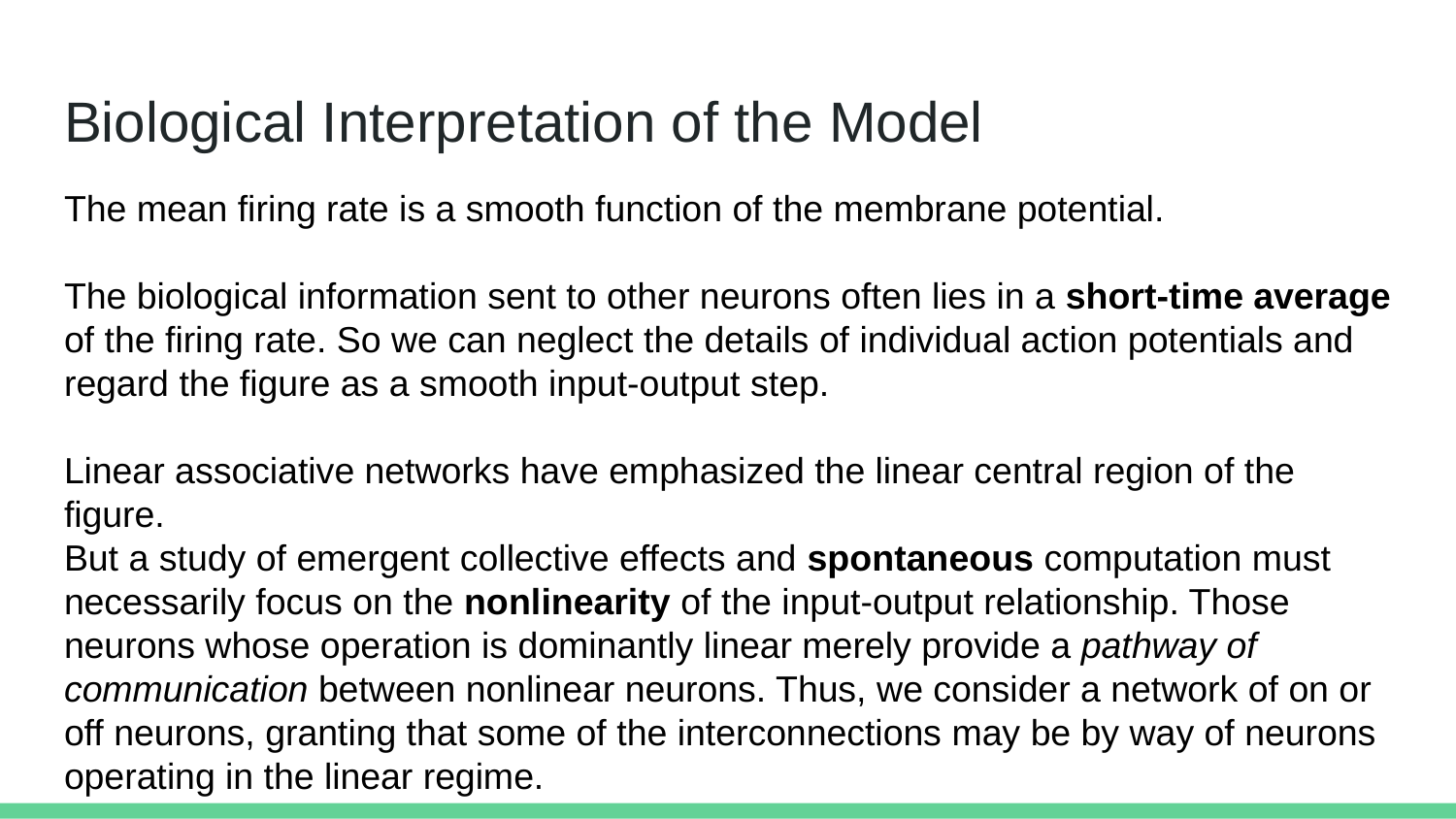

# Biological Interpretation of the Model
The mean firing rate is a smooth function of the membrane potential.

The biological information sent to other neurons often lies in a short-time average of the firing rate. So we can neglect the details of individual action potentials and regard the figure as a smooth input-output step.

Linear associative networks have emphasized the linear central region of the figure.
But a study of emergent collective effects and spontaneous computation must necessarily focus on the nonlinearity of the input-output relationship. Those neurons whose operation is dominantly linear merely provide a pathway of communication between nonlinear neurons. Thus, we consider a network of on or off neurons, granting that some of the interconnections may be by way of neurons operating in the linear regime.